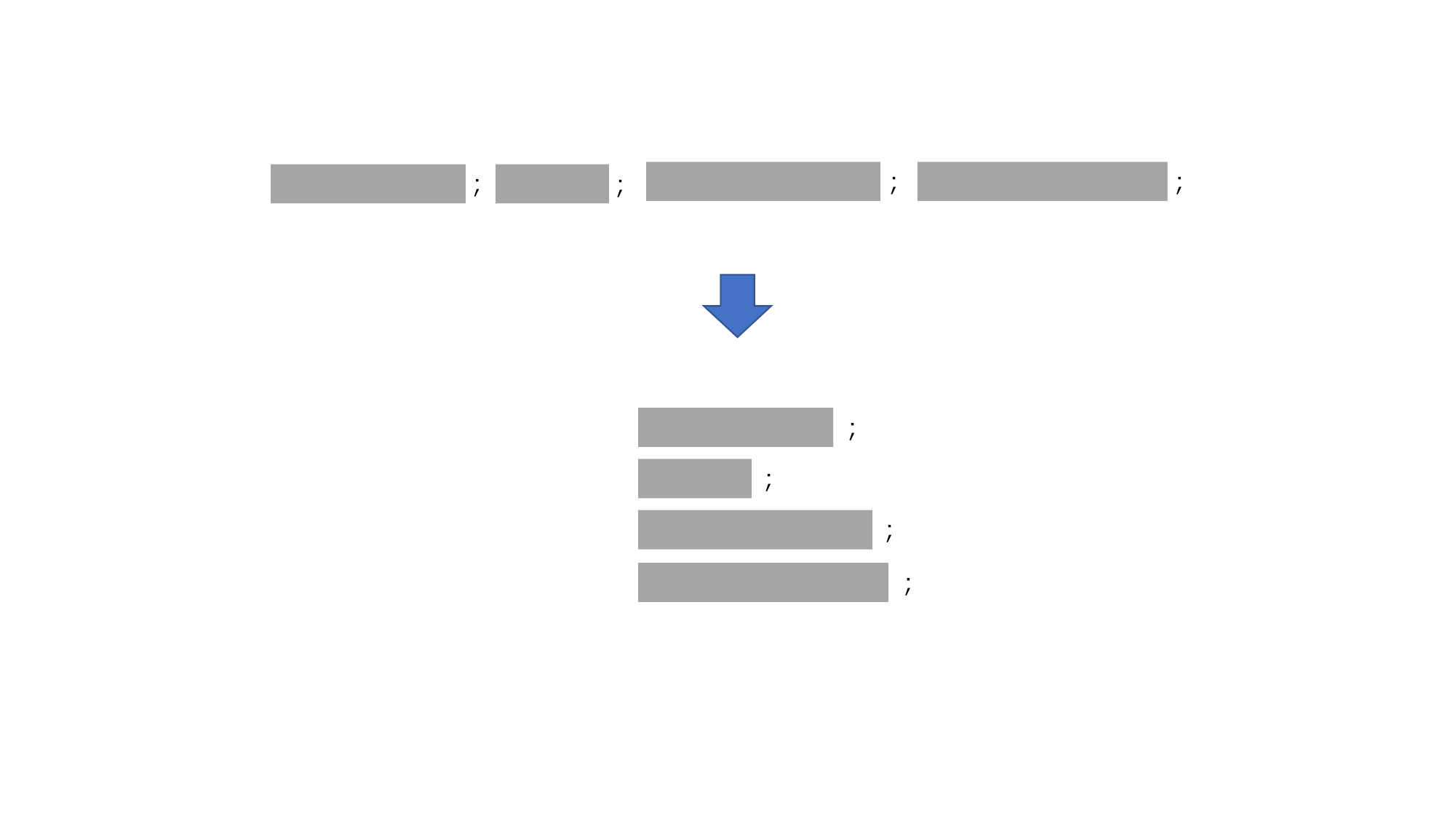

;
;
;
;

;

;

;

;